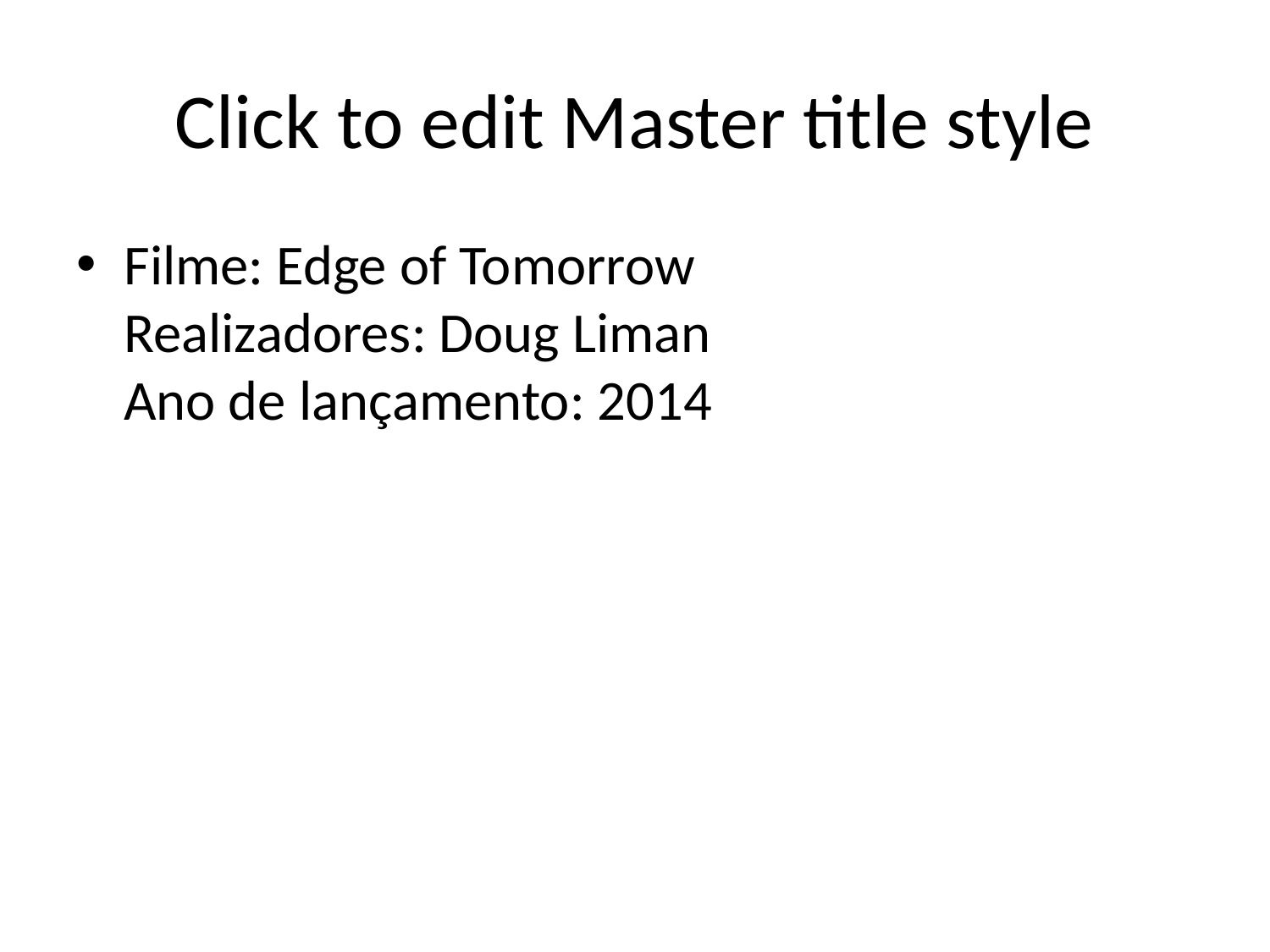

# Click to edit Master title style
Filme: Edge of Tomorrow
Realizadores: Doug Liman
Ano de lançamento: 2014